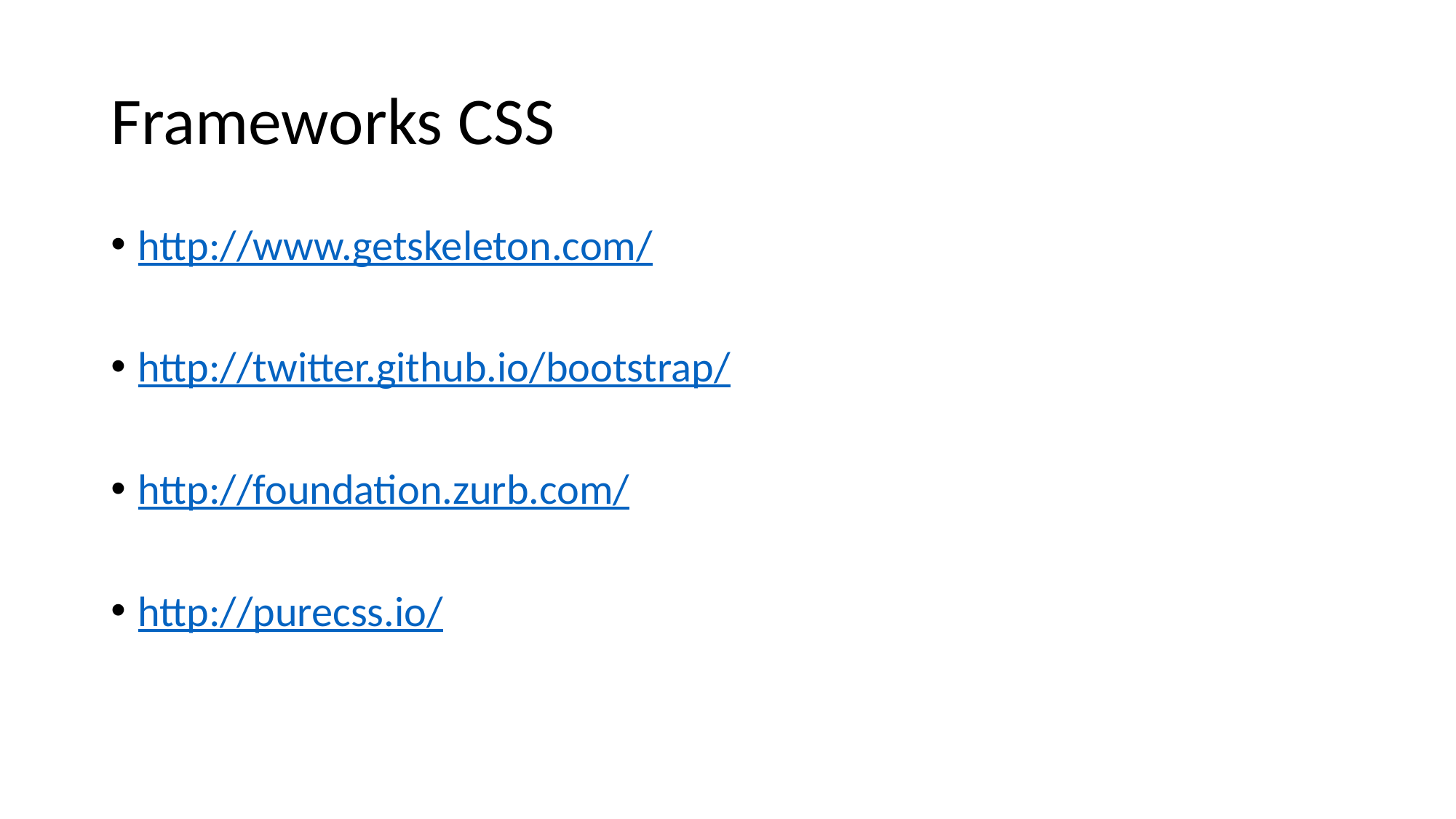

# Frameworks CSS
http://www.getskeleton.com/

http://twitter.github.io/bootstrap/

http://foundation.zurb.com/

http://purecss.io/